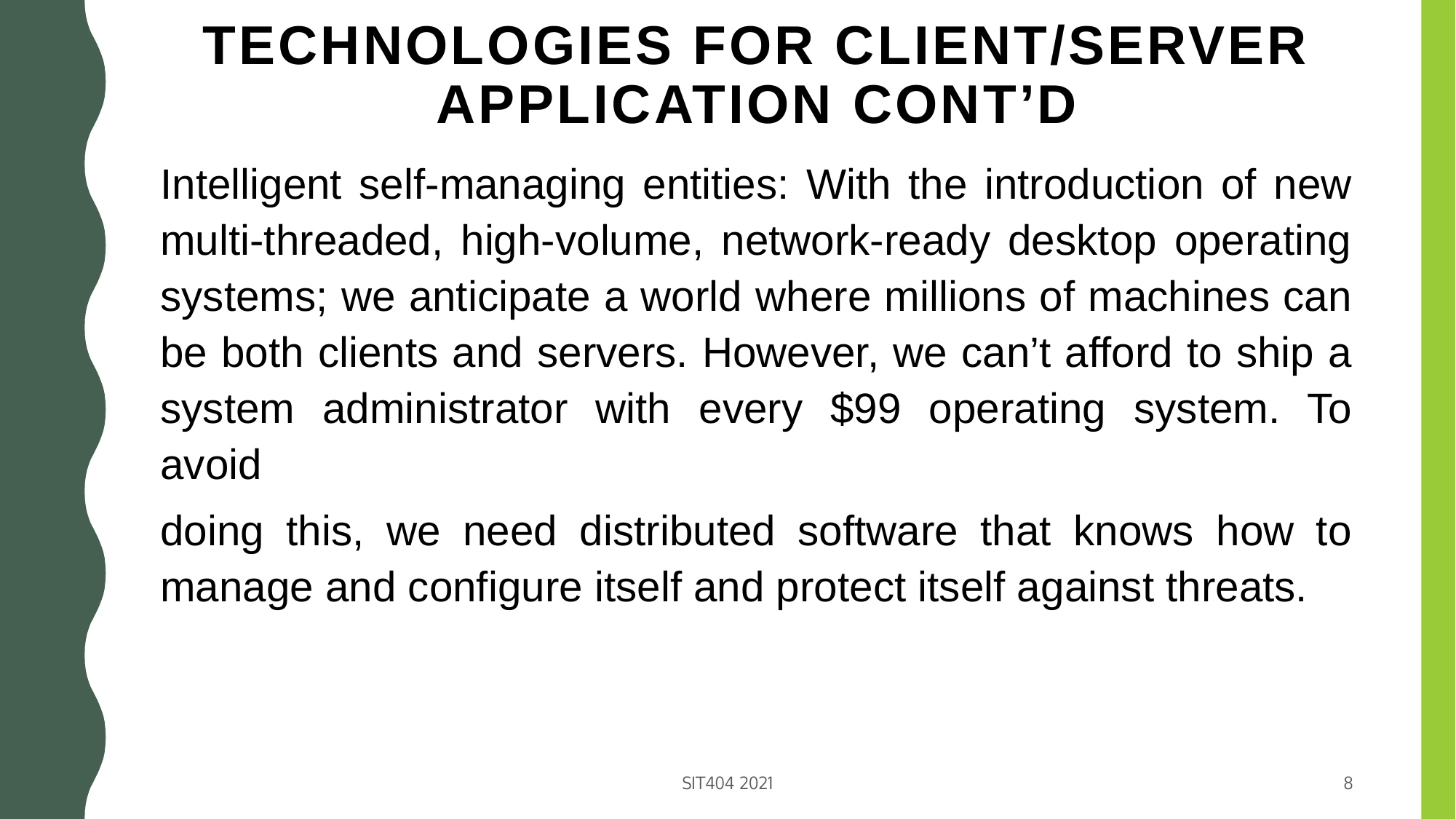

# TECHNOLOGIES FOR CLIENT/SERVER APPLICATION cont’d
Intelligent self-managing entities: With the introduction of new multi-threaded, high-volume, network-ready desktop operating systems; we anticipate a world where millions of machines can be both clients and servers. However, we can’t afford to ship a system administrator with every $99 operating system. To avoid
doing this, we need distributed software that knows how to manage and configure itself and protect itself against threats.
SIT404 2021
8